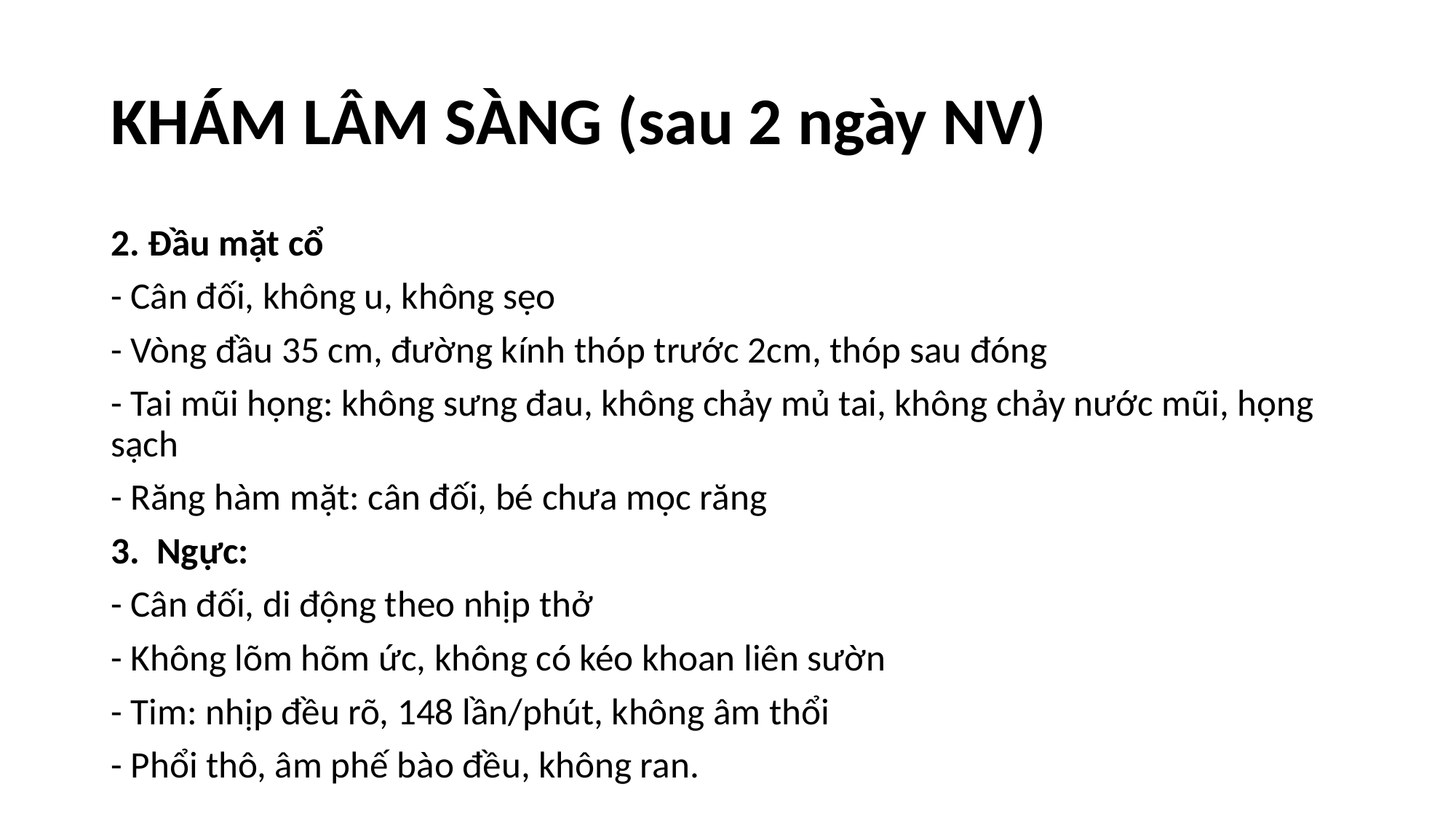

# KHÁM LÂM SÀNG (sau 2 ngày NV)
2. Đầu mặt cổ
- Cân đối, không u, không sẹo
- Vòng đầu 35 cm, đường kính thóp trước 2cm, thóp sau đóng
- Tai mũi họng: không sưng đau, không chảy mủ tai, không chảy nước mũi, họng sạch
- Răng hàm mặt: cân đối, bé chưa mọc răng
3.  Ngực:
- Cân đối, di động theo nhịp thở
- Không lõm hõm ức, không có kéo khoan liên sườn
- Tim: nhịp đều rõ, 148 lần/phút, không âm thổi
- Phổi thô, âm phế bào đều, không ran.